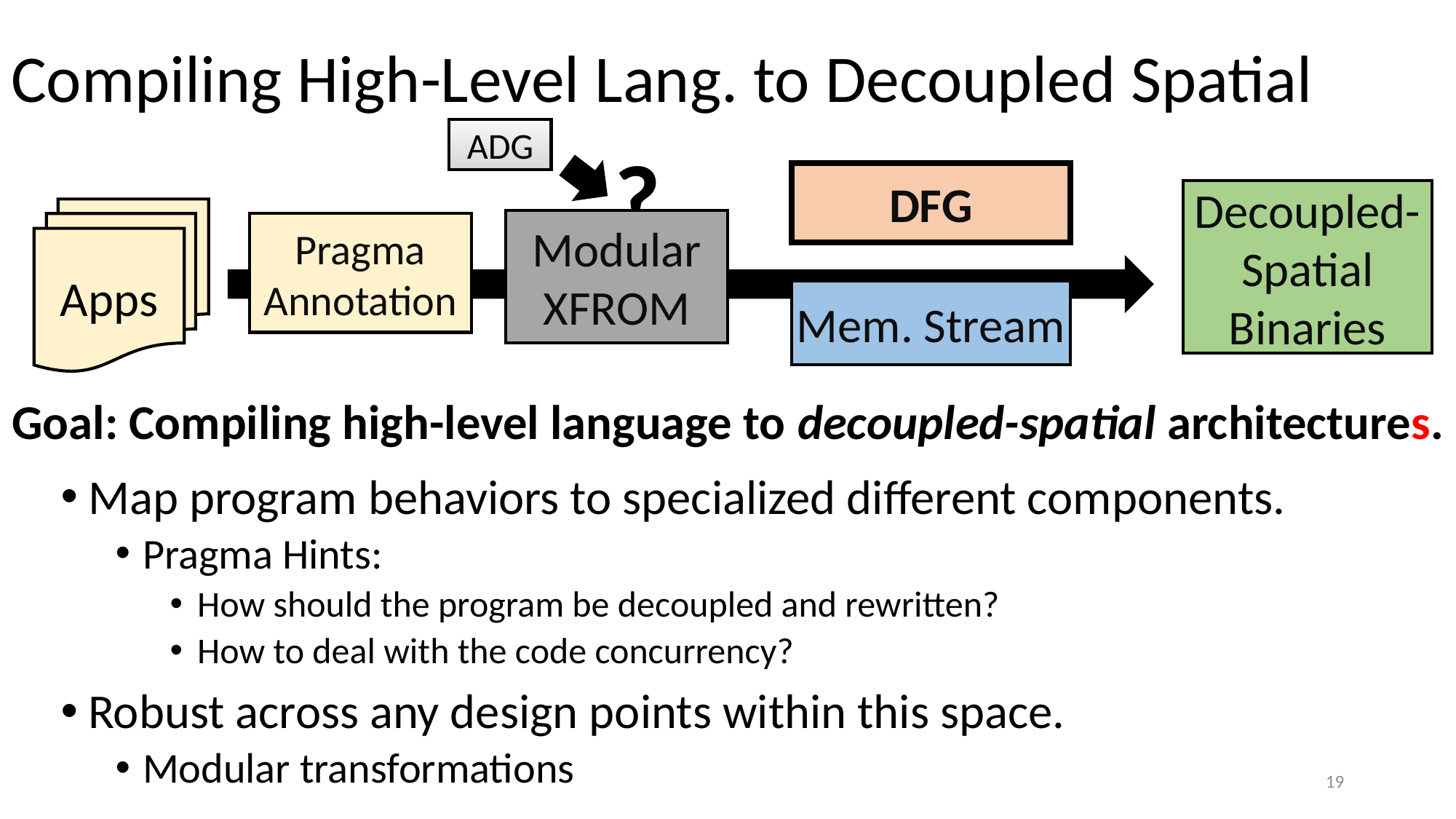

# Compiling High-Level Lang. to Decoupled Spatial
ADG
?

DFG
Decoupled-Spatial Binaries
Apps
Modular XFROM
Pragma Annotation

Mem. Stream
Goal: Compiling high-level language to decoupled-spatial architectures.
Map program behaviors to specialized different components.
Pragma Hints:
How should the program be decoupled and rewritten?
How to deal with the code concurrency?
Robust across any design points within this space.
Modular transformations
19